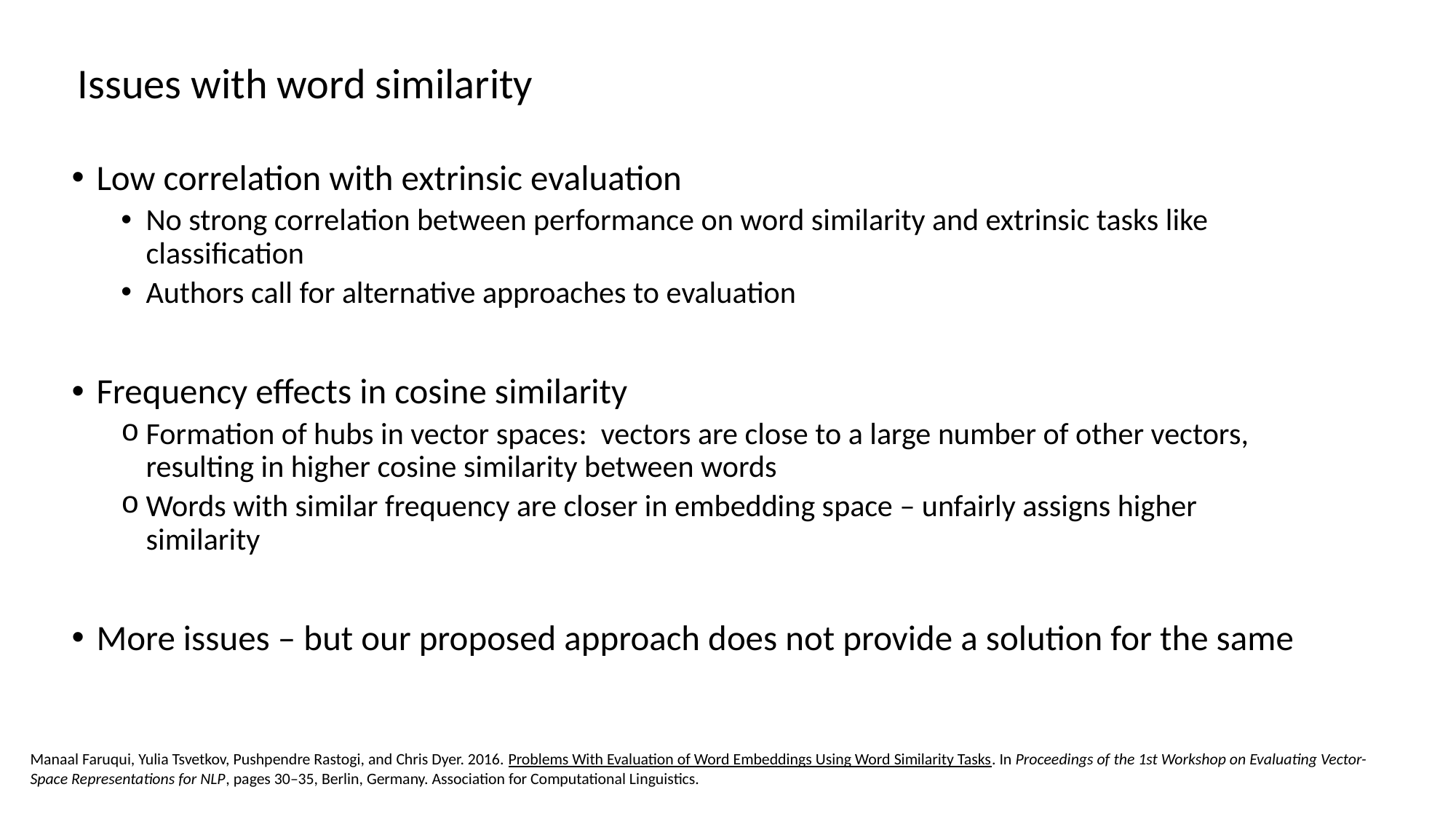

# Issues with word similarity
Low correlation with extrinsic evaluation
No strong correlation between performance on word similarity and extrinsic tasks like classification
Authors call for alternative approaches to evaluation

Frequency effects in cosine similarity
Formation of hubs in vector spaces:  vectors are close to a large number of other vectors, resulting in higher cosine similarity between words
Words with similar frequency are closer in embedding space – unfairly assigns higher similarity

More issues – but our proposed approach does not provide a solution for the same

Manaal Faruqui, Yulia Tsvetkov, Pushpendre Rastogi, and Chris Dyer. 2016. Problems With Evaluation of Word Embeddings Using Word Similarity Tasks. In Proceedings of the 1st Workshop on Evaluating Vector-Space Representations for NLP, pages 30–35, Berlin, Germany. Association for Computational Linguistics.